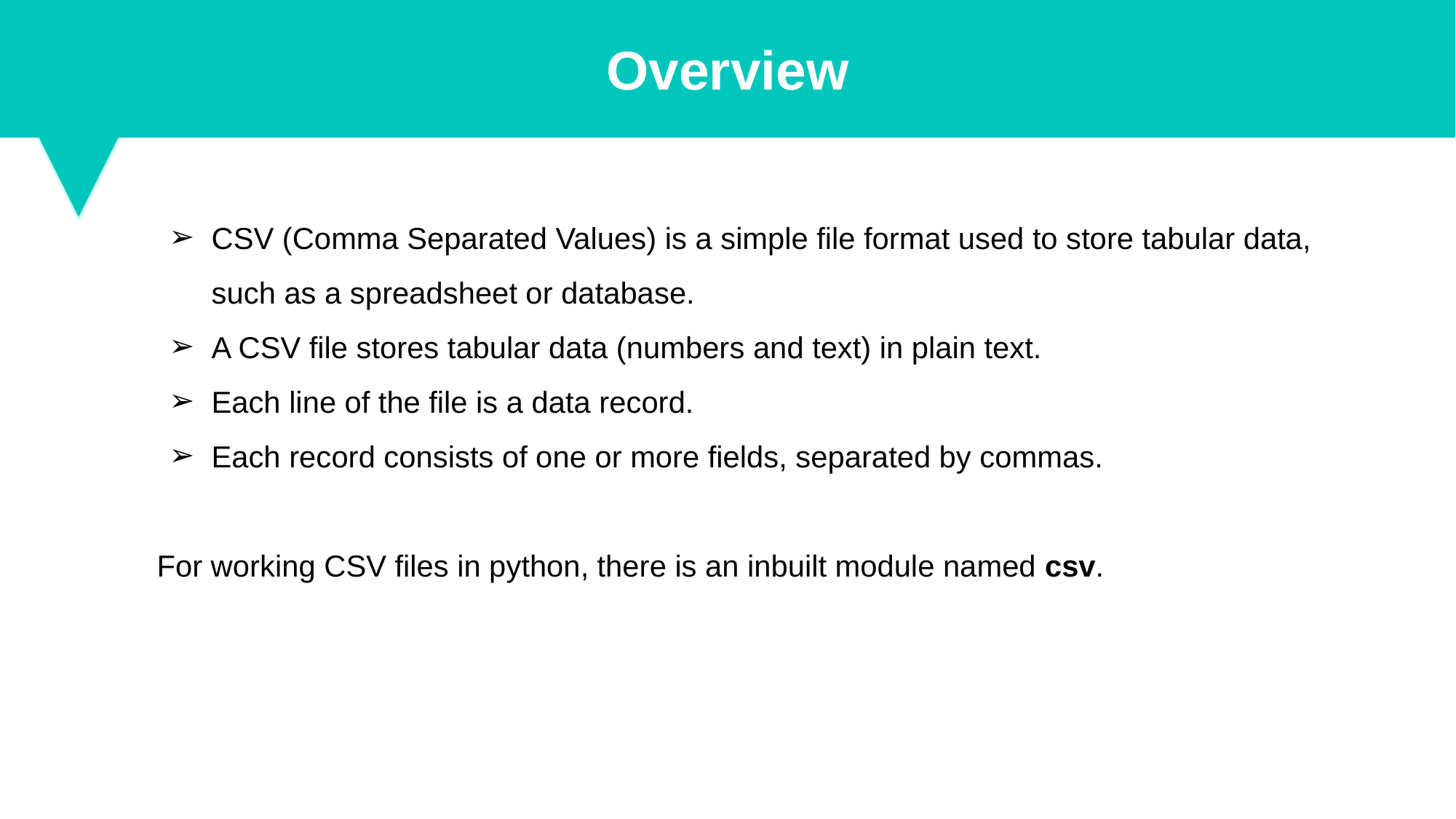

Overview

CSV (Comma Separated Values) is a simple file format used to store tabular data, such as a spreadsheet or database.
A CSV file stores tabular data (numbers and text) in plain text.
Each line of the file is a data record.
Each record consists of one or more fields, separated by commas.

For working CSV files in python, there is an inbuilt module named csv.